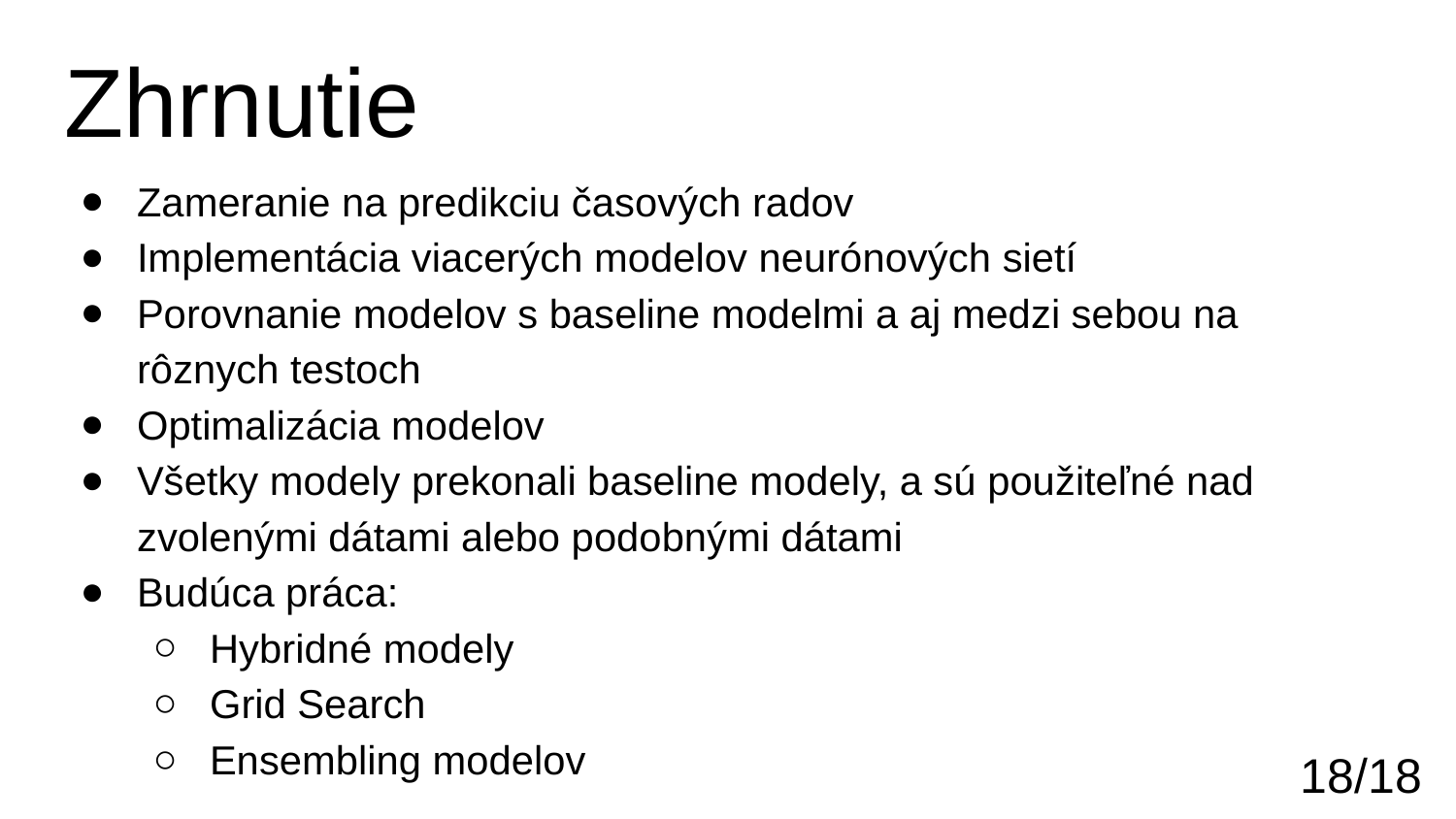

# Zhrnutie
Zameranie na predikciu časových radov
Implementácia viacerých modelov neurónových sietí
Porovnanie modelov s baseline modelmi a aj medzi sebou na rôznych testoch
Optimalizácia modelov
Všetky modely prekonali baseline modely, a sú použiteľné nad zvolenými dátami alebo podobnými dátami
Budúca práca:
Hybridné modely
Grid Search
Ensembling modelov
18/18